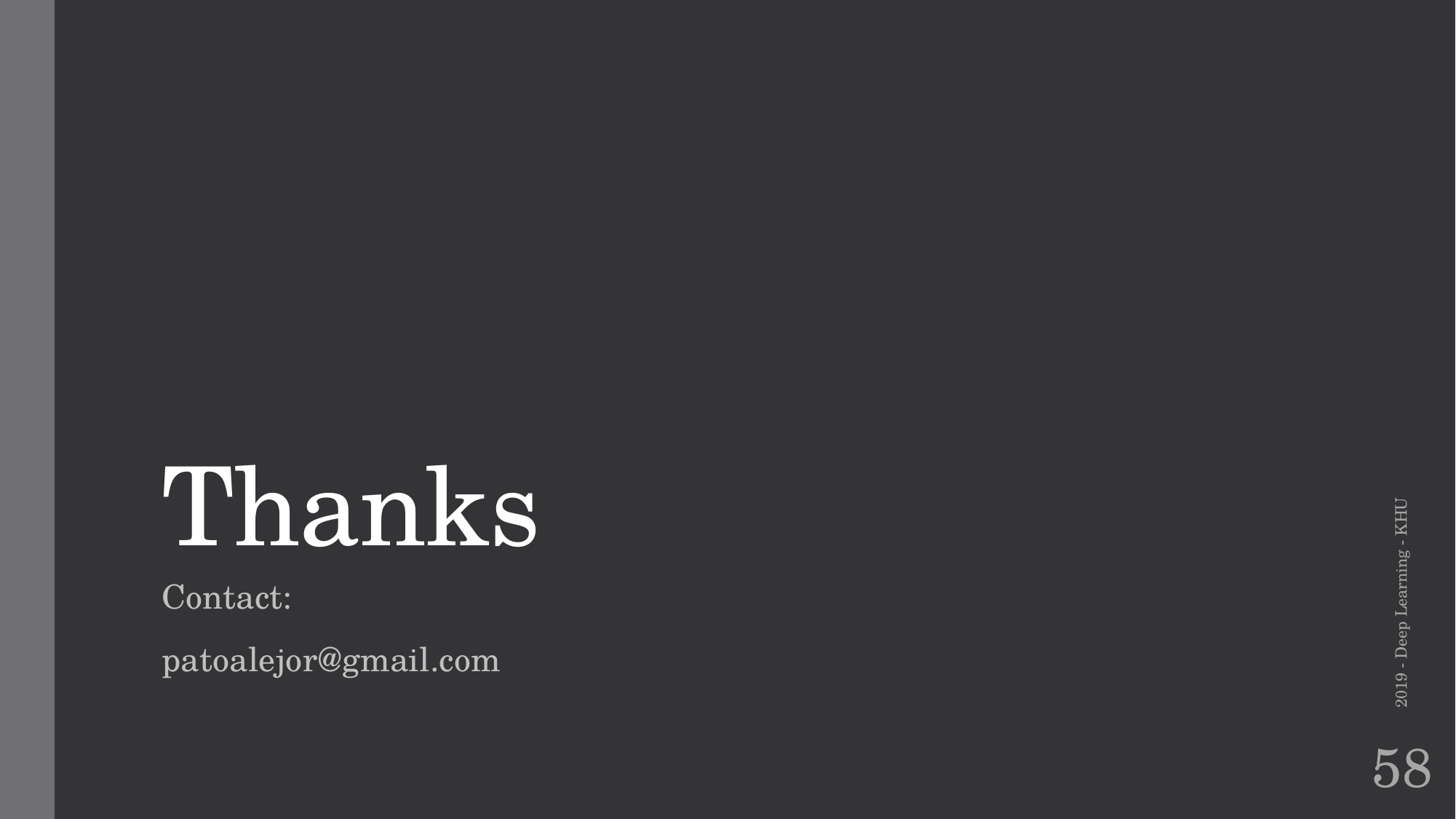

# Thanks
2019 - Deep Learning - KHU
Contact:
patoalejor@gmail.com
58